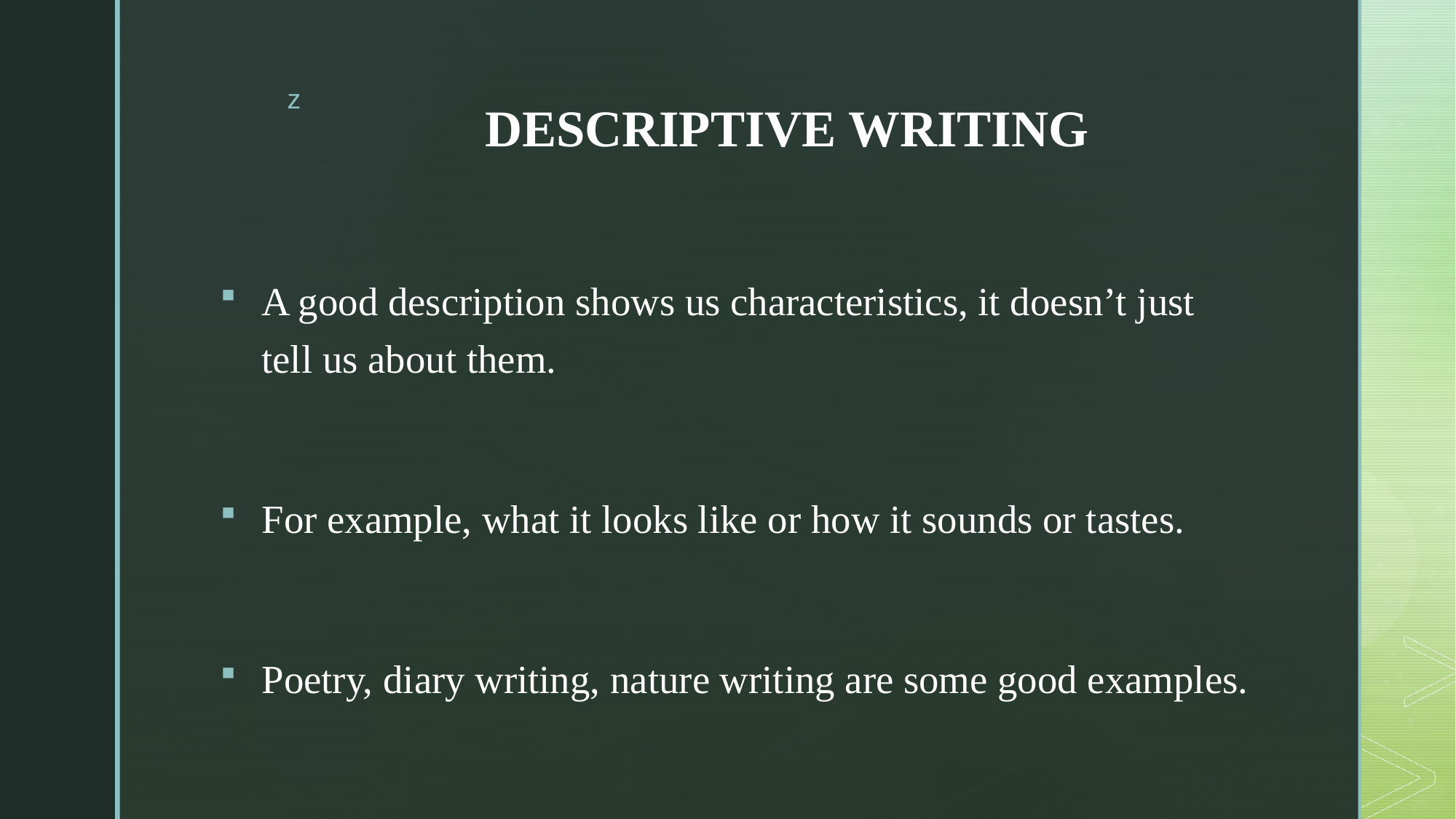

# DESCRIPTIVE WRITING
A good description shows us characteristics, it doesn’t just tell us about them.

For example, what it looks like or how it sounds or tastes.

Poetry, diary writing, nature writing are some good examples.